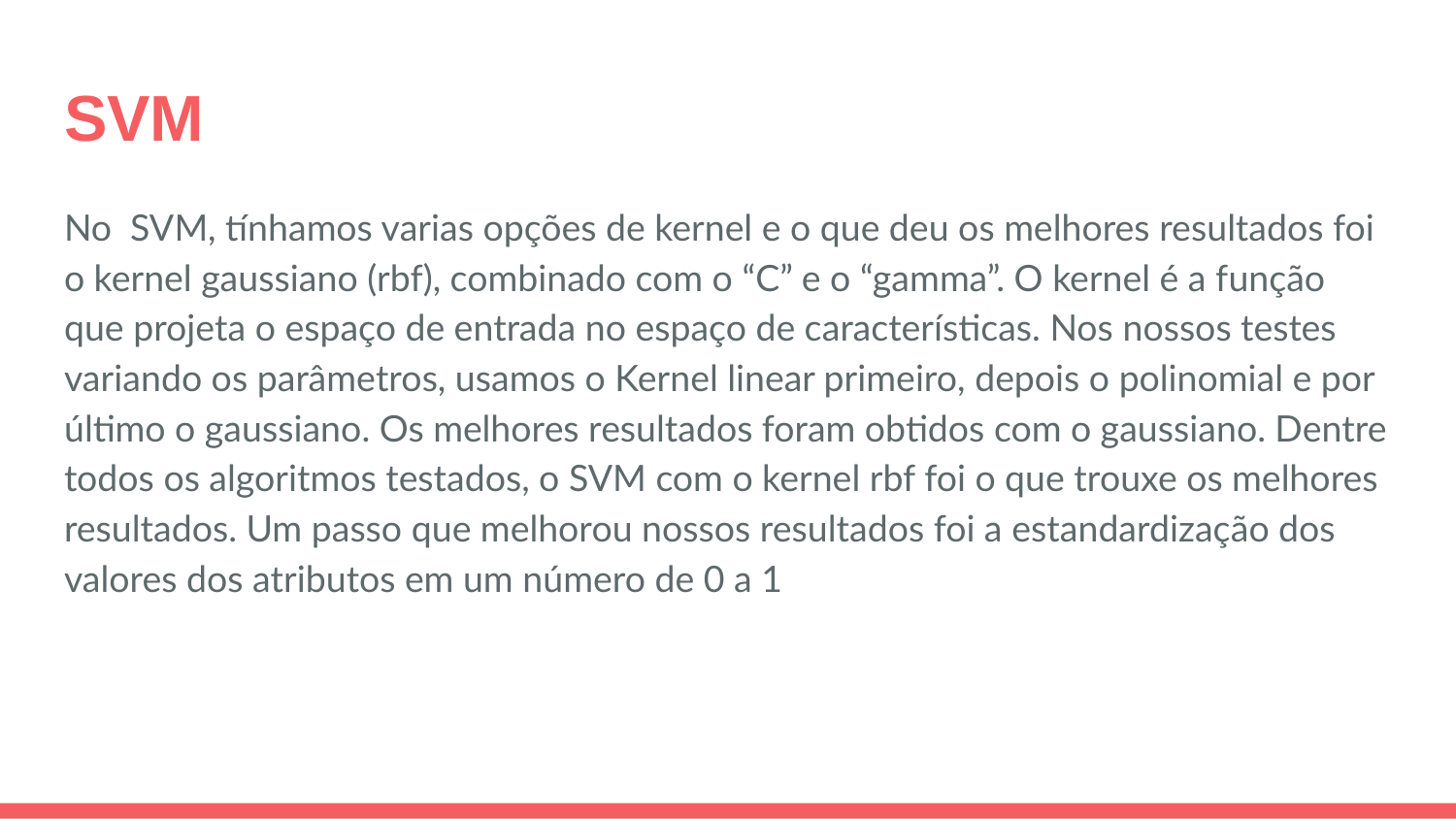

# SVM
No  SVM, tínhamos varias opções de kernel e o que deu os melhores resultados foi o kernel gaussiano (rbf), combinado com o “C” e o “gamma”. O kernel é a função que projeta o espaço de entrada no espaço de características. Nos nossos testes variando os parâmetros, usamos o Kernel linear primeiro, depois o polinomial e por último o gaussiano. Os melhores resultados foram obtidos com o gaussiano. Dentre todos os algoritmos testados, o SVM com o kernel rbf foi o que trouxe os melhores resultados. Um passo que melhorou nossos resultados foi a estandardização dos valores dos atributos em um número de 0 a 1